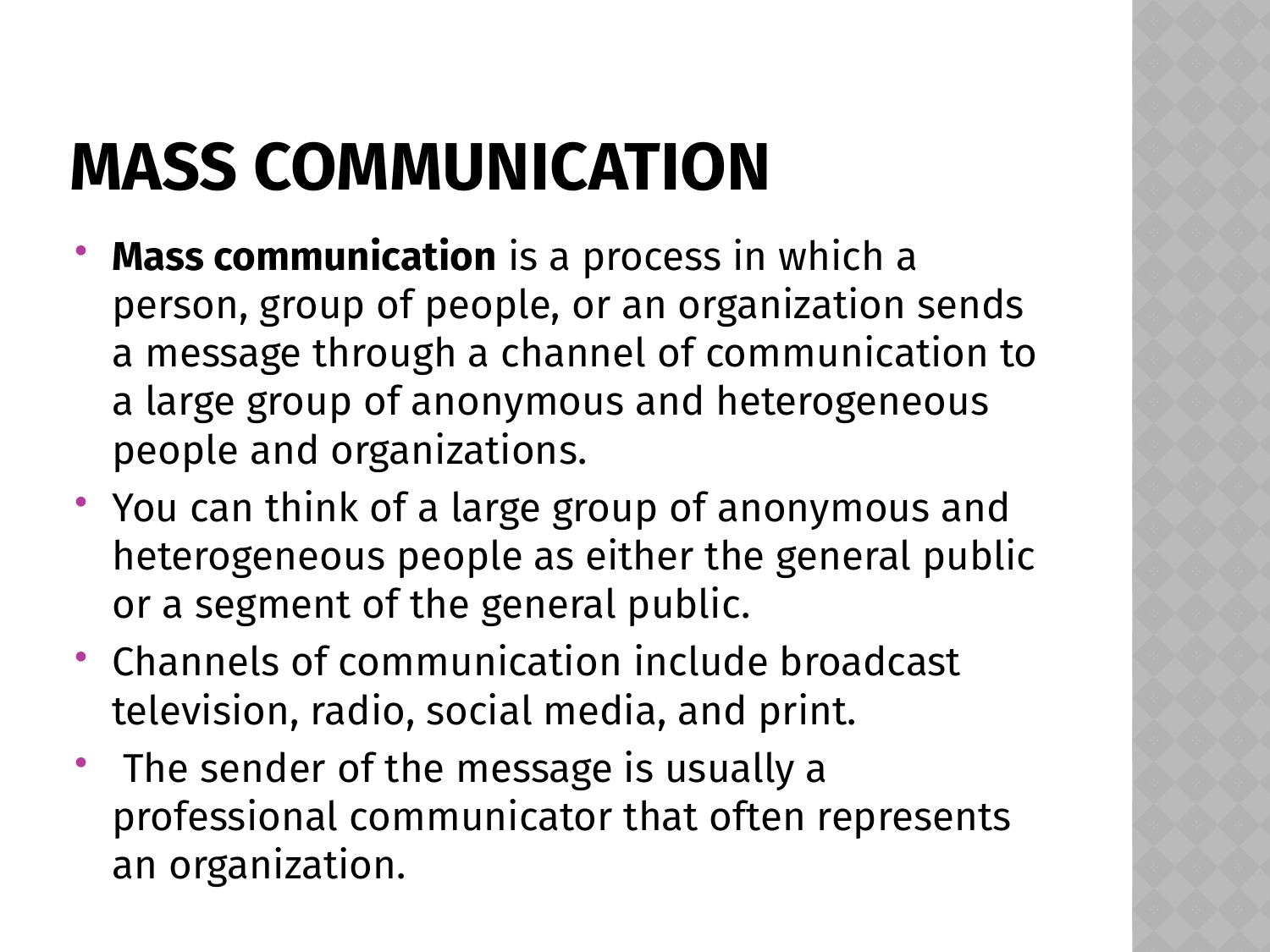

# MASS COMMUNICATION
Mass communication is a process in which a person, group of people, or an organization sends a message through a channel of communication to a large group of anonymous and heterogeneous people and organizations.
You can think of a large group of anonymous and heterogeneous people as either the general public or a segment of the general public.
Channels of communication include broadcast television, radio, social media, and print.
 The sender of the message is usually a professional communicator that often represents an organization.